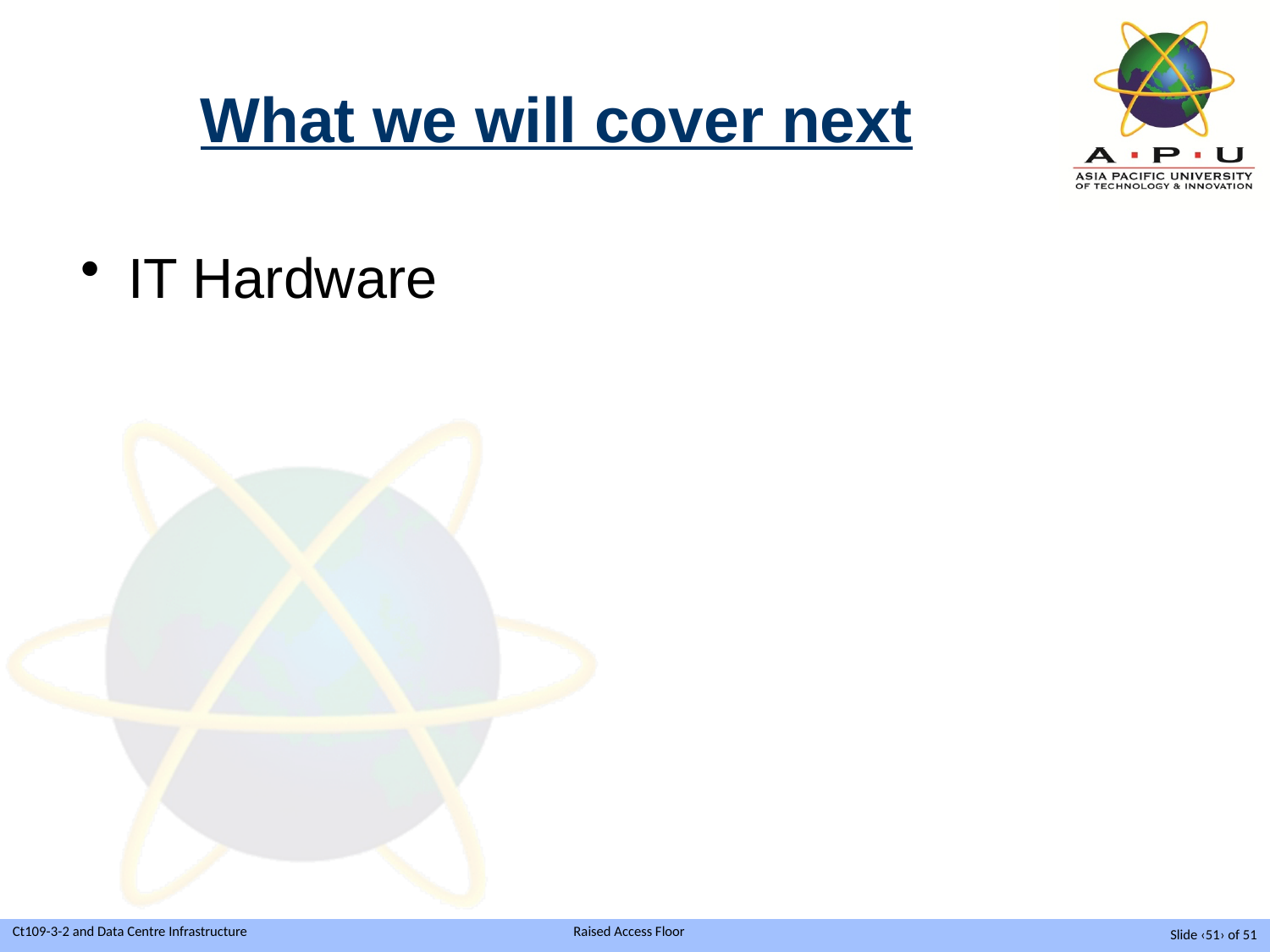

# What we will cover next
IT Hardware
Slide ‹51› of 51